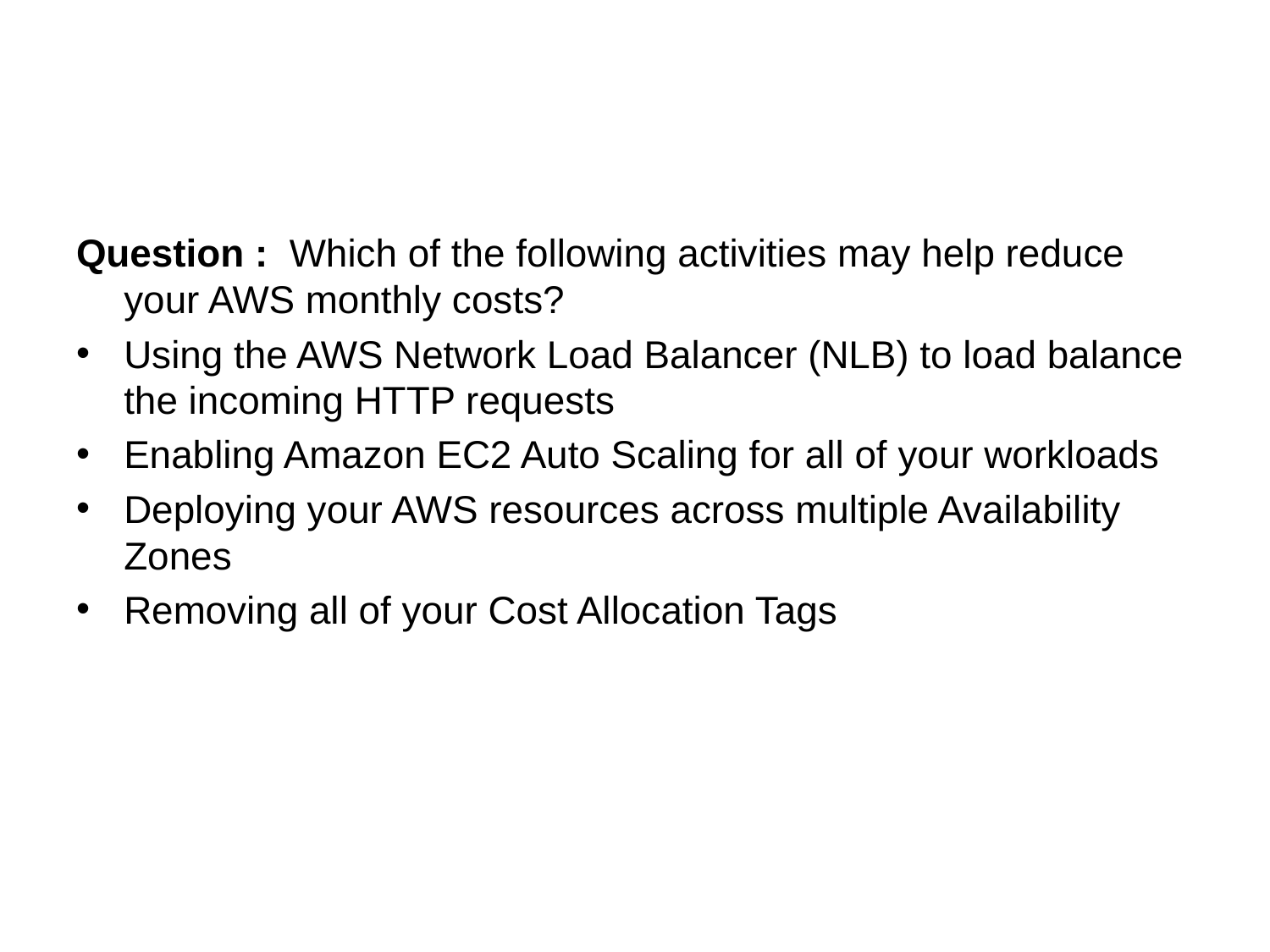

#
Question :  Which of the following activities may help reduce your AWS monthly costs?
​Using the AWS Network Load Balancer (NLB) to load balance the incoming HTTP requests
Enabling Amazon EC2 Auto Scaling for all of your workloads
​Deploying your AWS resources across multiple Availability Zones
​​Removing all of your Cost Allocation Tags